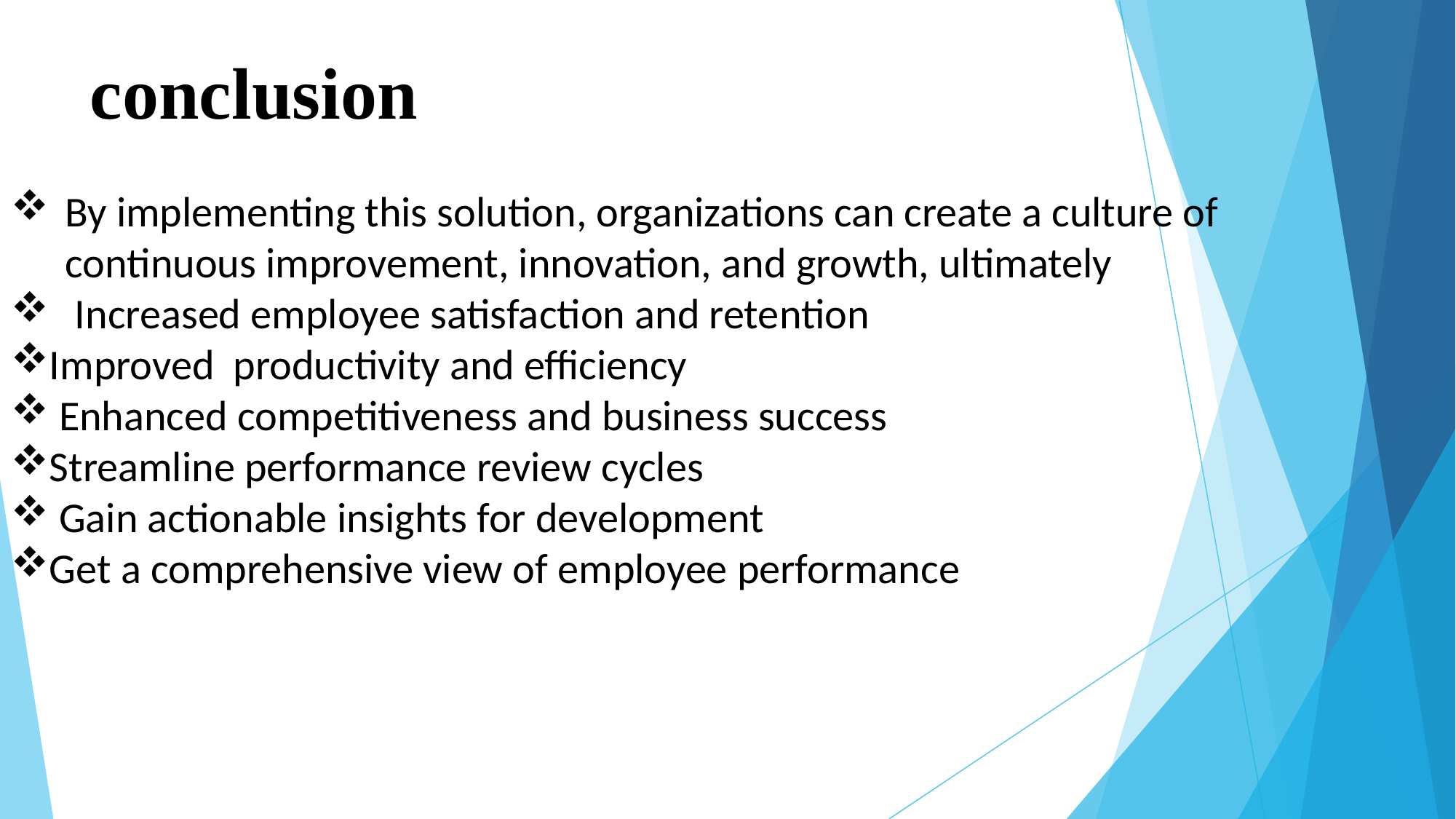

# conclusion
By implementing this solution, organizations can create a culture of continuous improvement, innovation, and growth, ultimately
 Increased employee satisfaction and retention
Improved  productivity and efficiency
 Enhanced competitiveness and business success
Streamline performance review cycles
 Gain actionable insights for development
Get a comprehensive view of employee performance